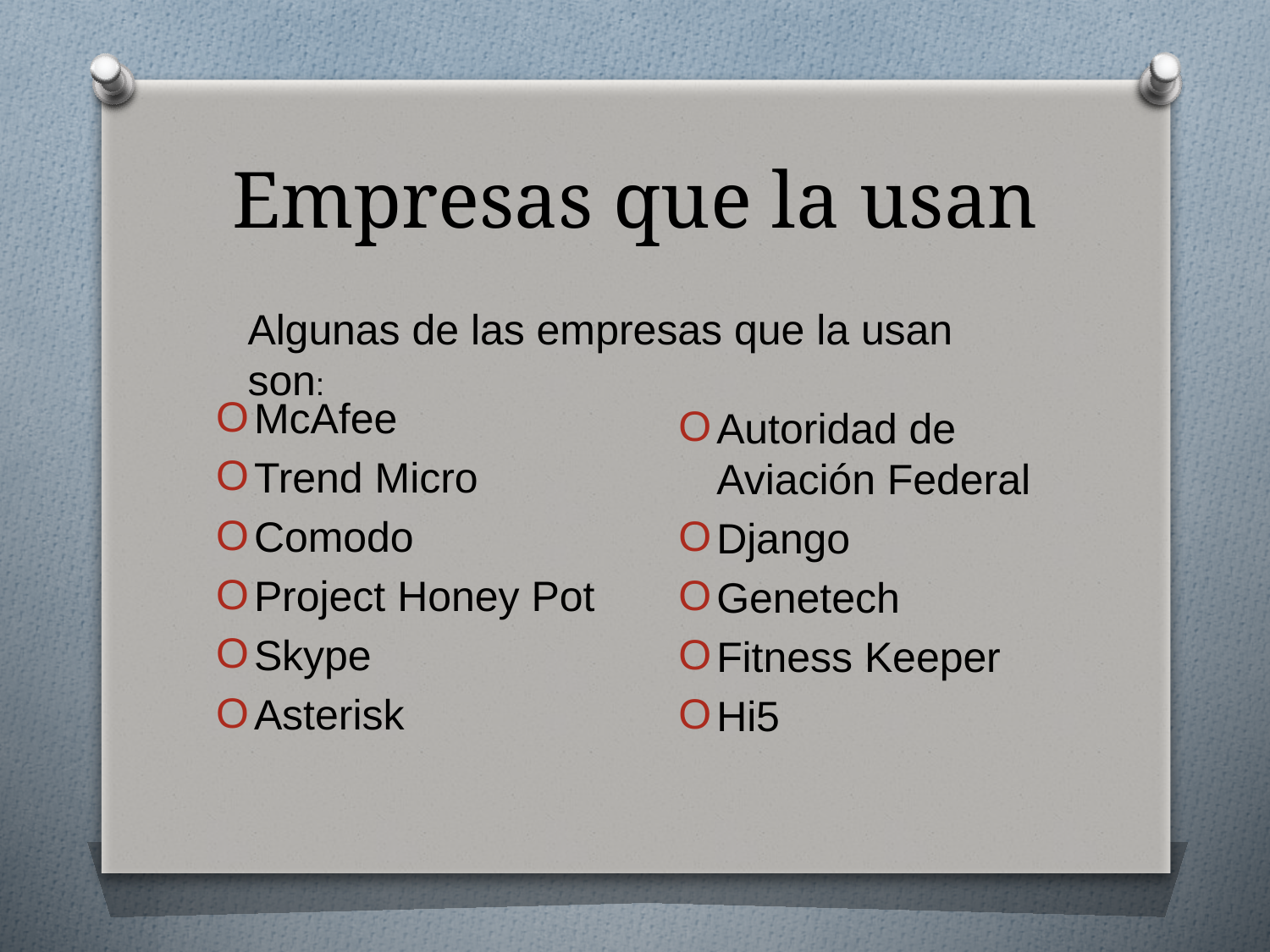

# Empresas que la usan
Algunas de las empresas que la usan son:

McAfee
Trend Micro
Comodo
Project Honey Pot
Skype
Asterisk

Autoridad de Aviación Federal
Django
Genetech
Fitness Keeper
Hi5